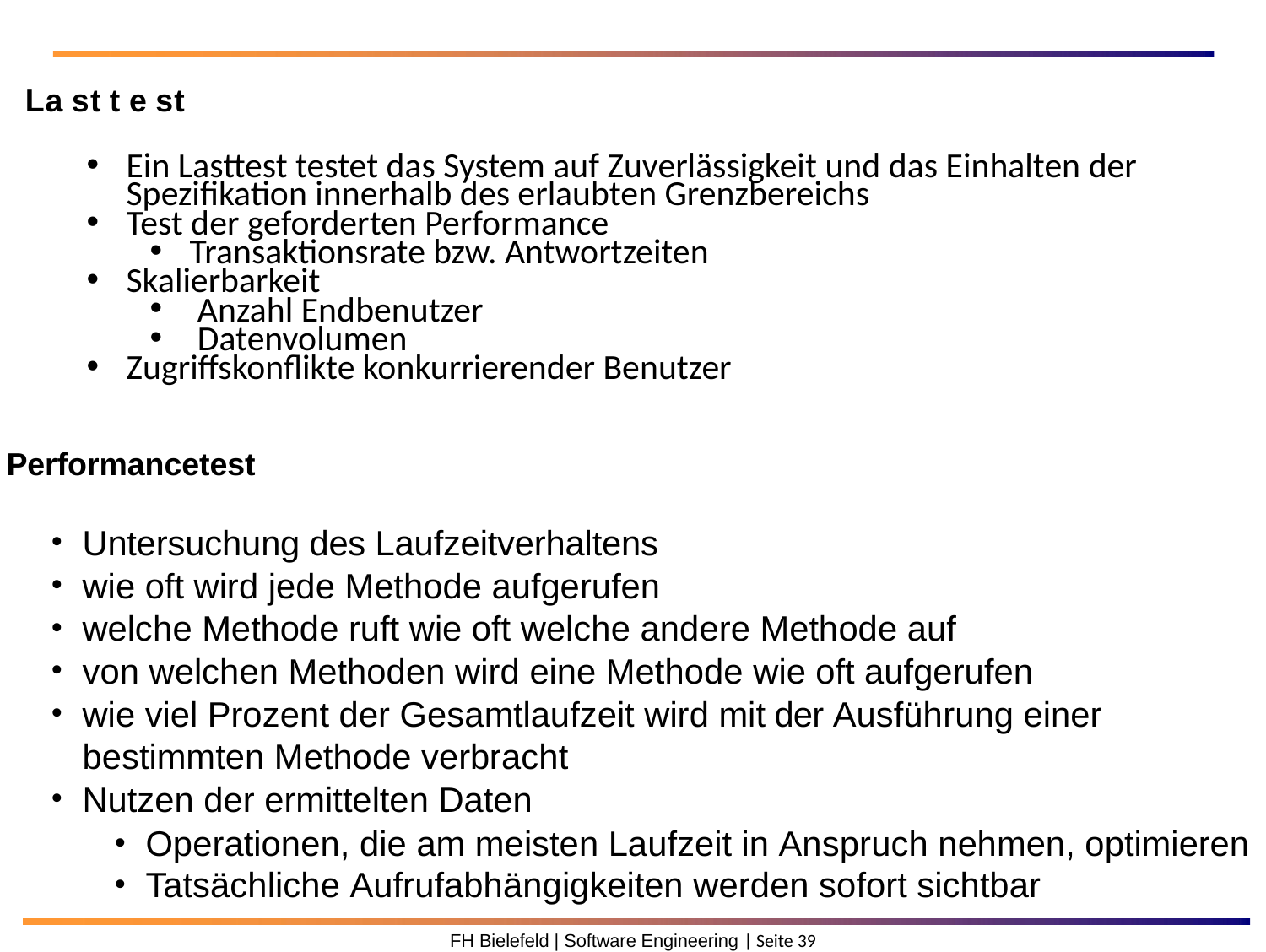

La st t e st

Ein Lasttest testet das System auf Zuverlässigkeit und das Einhalten der Spezifikation innerhalb des erlaubten Grenzbereichs
Test der geforderten Performance
Transaktionsrate bzw. Antwortzeiten
Skalierbarkeit
 Anzahl Endbenutzer
 Datenvolumen
Zugriffskonflikte konkurrierender Benutzer
Performancetest

Untersuchung des Laufzeitverhaltens
wie oft wird jede Methode aufgerufen
welche Methode ruft wie oft welche andere Methode auf
von welchen Methoden wird eine Methode wie oft aufgerufen
wie viel Prozent der Gesamtlaufzeit wird mit der Ausführung einer bestimmten Methode verbracht
Nutzen der ermittelten Daten
Operationen, die am meisten Laufzeit in Anspruch nehmen, optimieren
Tatsächliche Aufrufabhängigkeiten werden sofort sichtbar